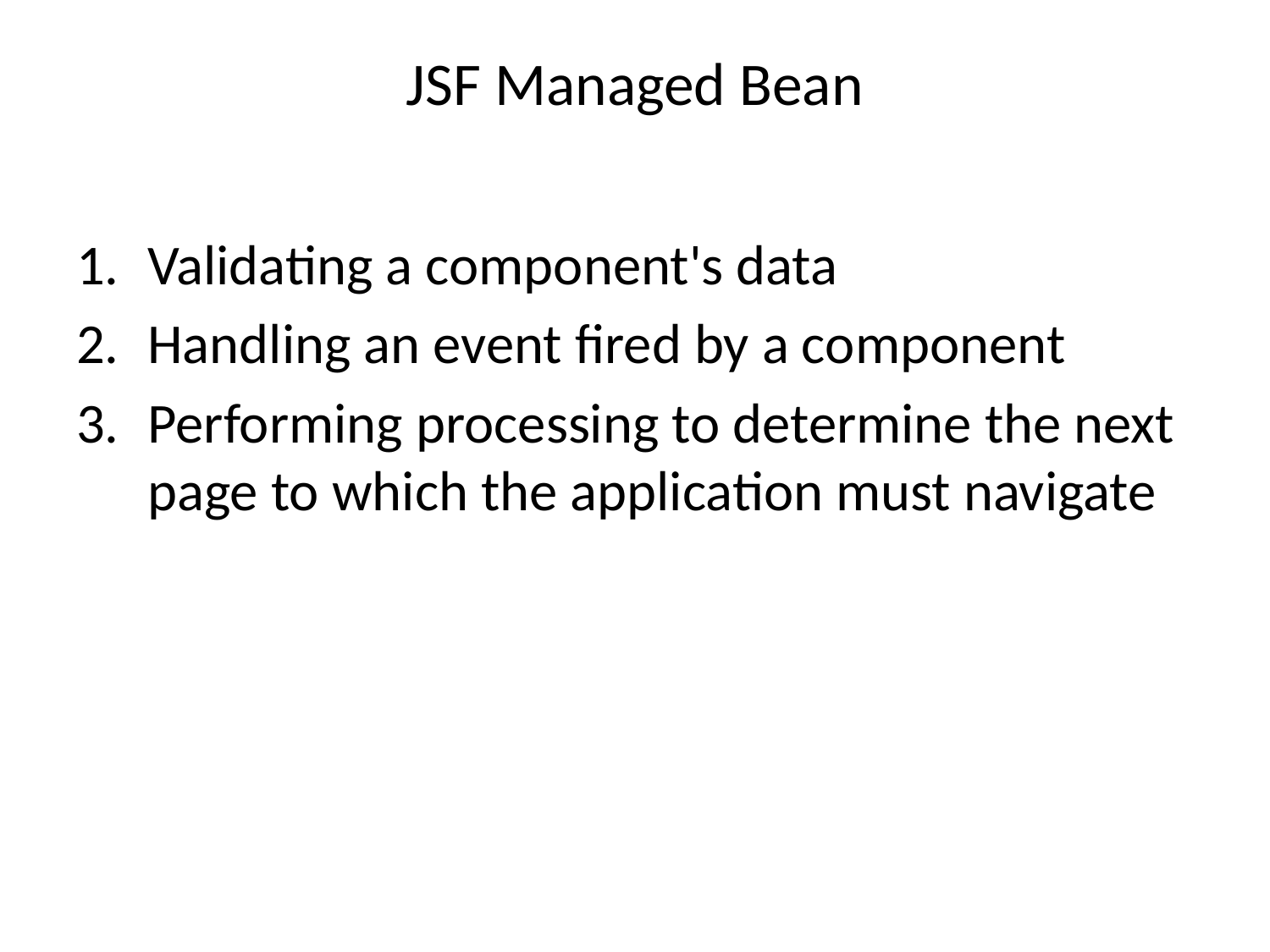

# JSF Managed Bean
Validating a component's data
Handling an event fired by a component
Performing processing to determine the next page to which the application must navigate